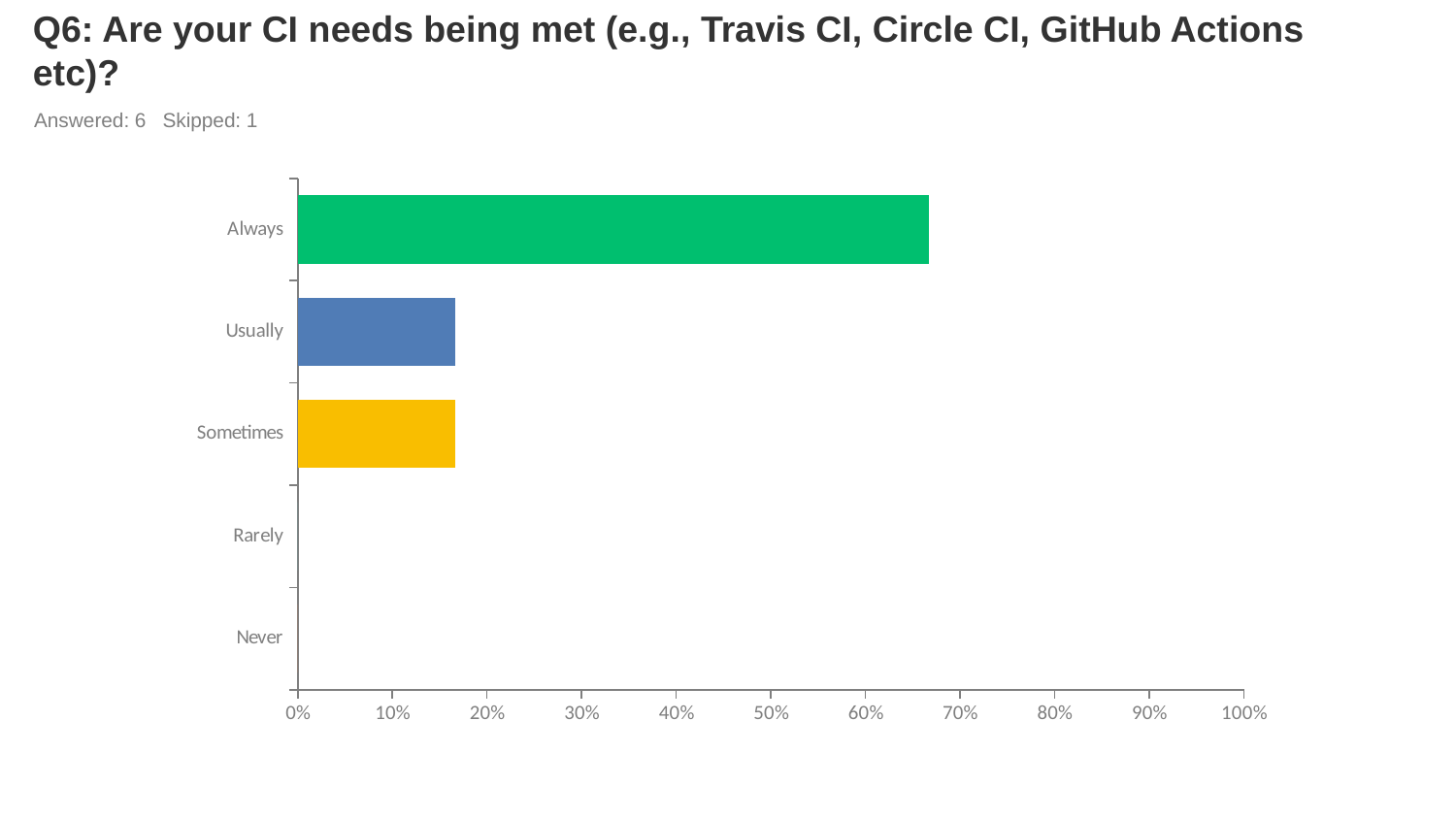

# Q6: Are your CI needs being met (e.g., Travis CI, Circle CI, GitHub Actions etc)?
Answered: 6   Skipped: 1

### Chart

| Category |   |
|---|---|
| Always | 0.6667 |
| Usually | 0.1667 |
| Sometimes | 0.1667 |
| Rarely | 0.0 |
| Never | 0.0 |